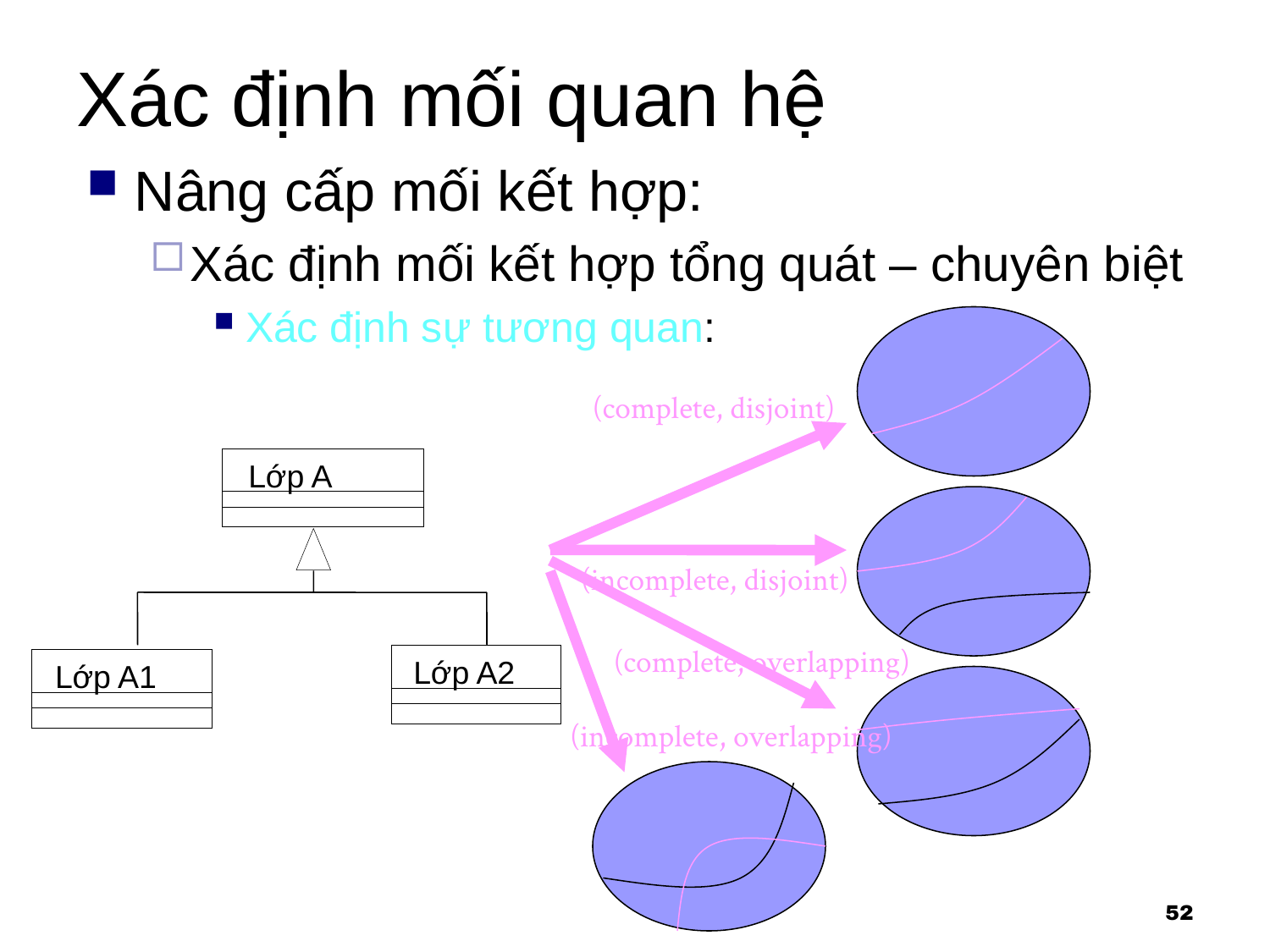

# Xác định mối quan hệ
Nâng cấp mối kết hợp:
Xác định mối kết hợp tổng quát – chuyên biệt
Xác định sự tương quan:

(complete, disjoint)

Lớp A

(incomplete, disjoint)

(complete, overlapping)

Lớp A2

Lớp A1

(incomplete, overlapping)

52